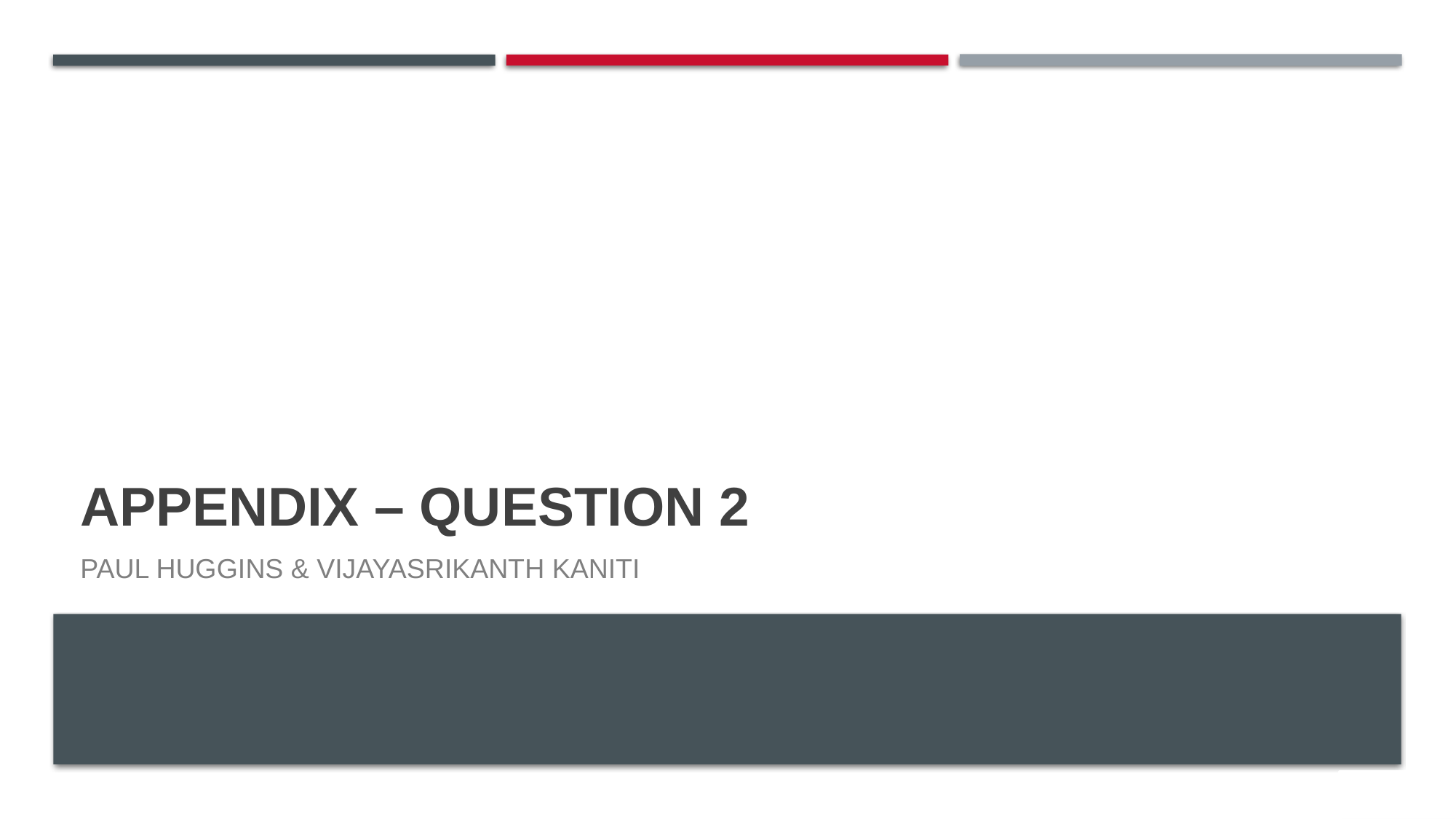

# Appendix – question 2
Paul Huggins & Vijayasrikanth Kaniti